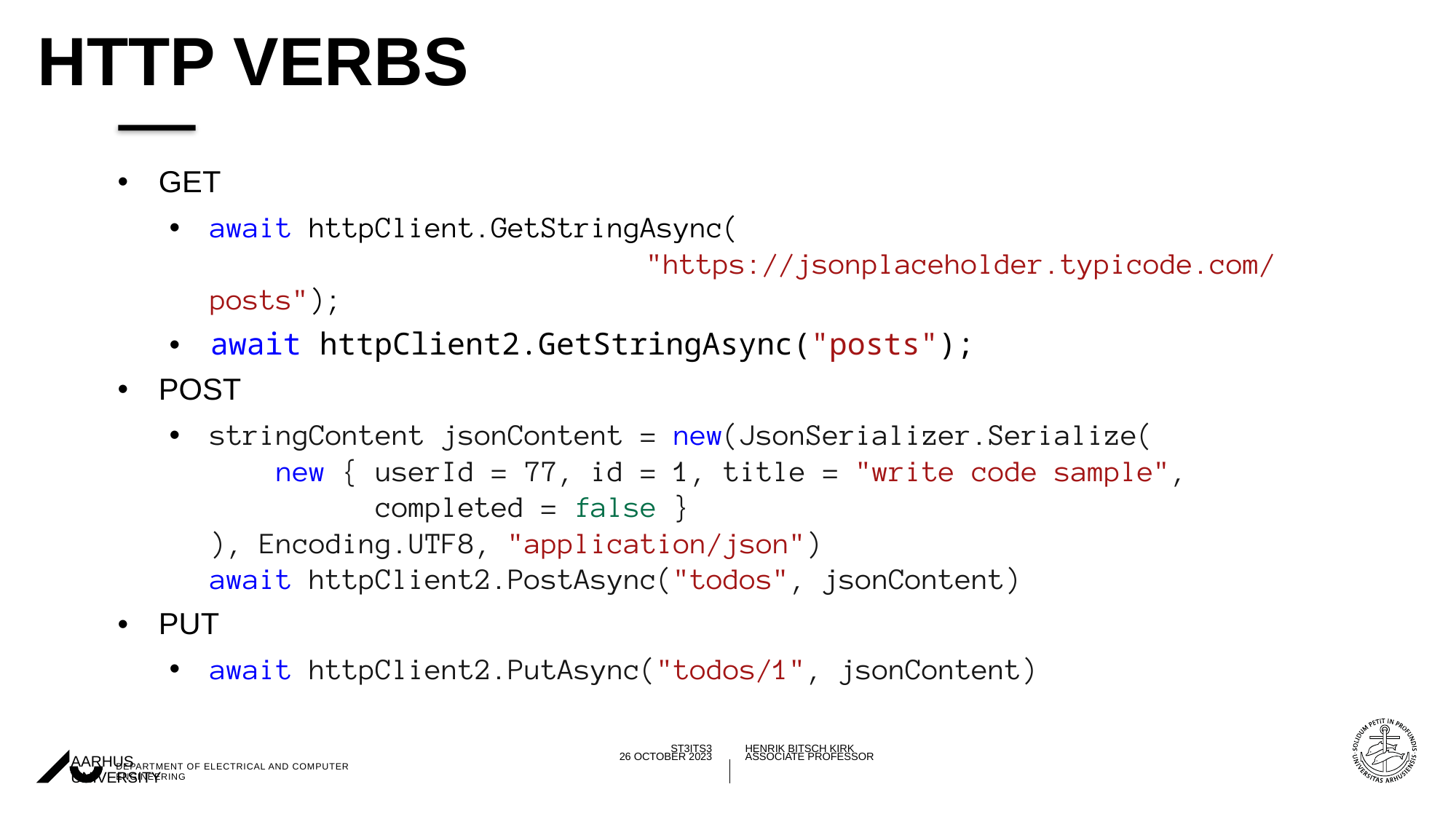

# HTTP VerbS
GET
await httpClient.GetStringAsync(
				"https://jsonplaceholder.typicode.com/posts");
await httpClient2.GetStringAsync("posts");
POST
stringContent jsonContent = new(JsonSerializer.Serialize(
    new { userId = 77, id = 1, title = "write code sample",
          completed = false }
), Encoding.UTF8, "application/json")
await httpClient2.PostAsync("todos", jsonContent)
PUT
await httpClient2.PutAsync("todos/1", jsonContent)
08/11/202326/10/2023